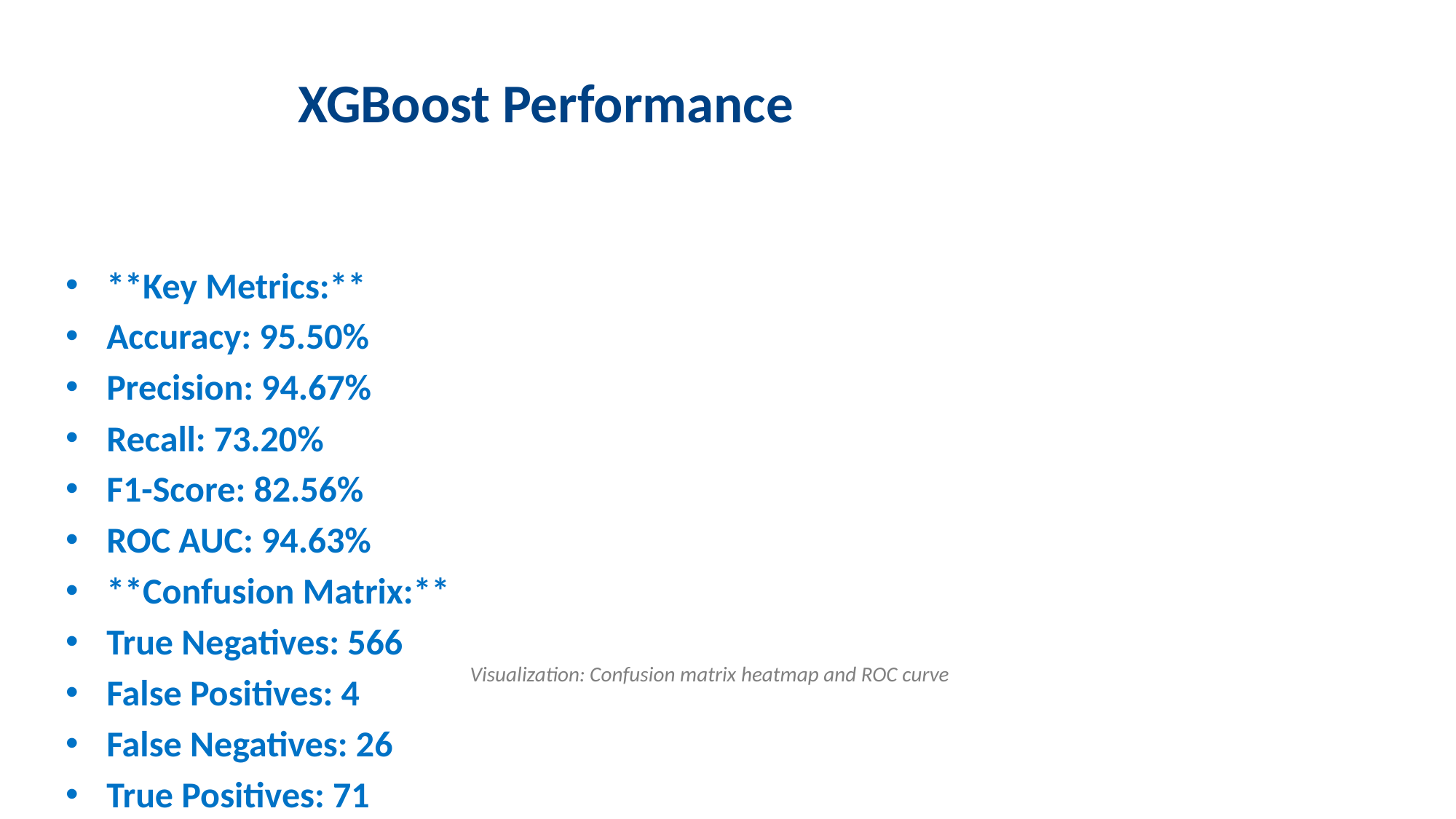

# XGBoost Performance

**Key Metrics:**
Accuracy: 95.50%
Precision: 94.67%
Recall: 73.20%
F1-Score: 82.56%
ROC AUC: 94.63%
**Confusion Matrix:**
True Negatives: 566
False Positives: 4
False Negatives: 26
True Positives: 71
Visualization: Confusion matrix heatmap and ROC curve